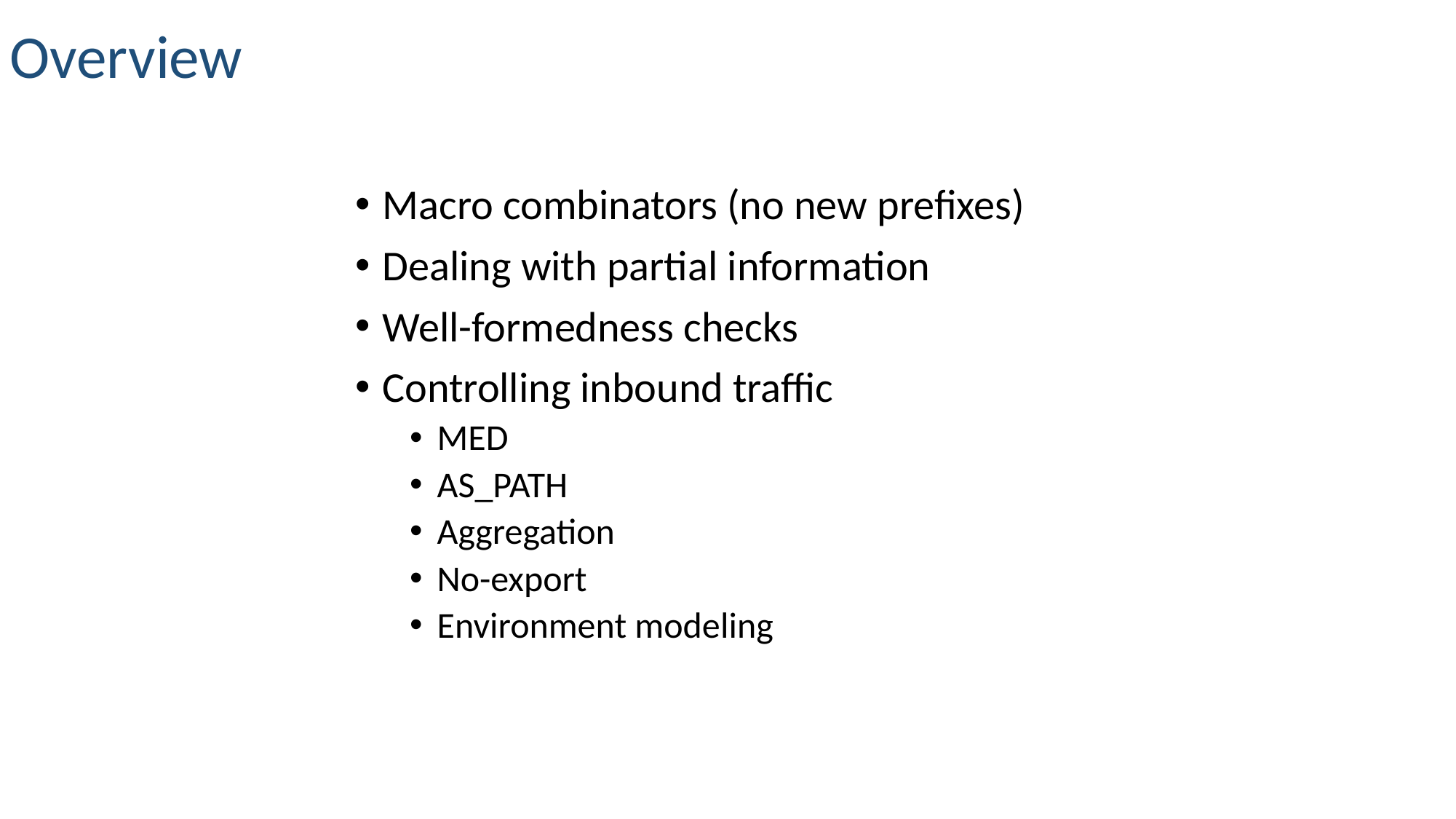

Overview
Macro combinators (no new prefixes)
Dealing with partial information
Well-formedness checks
Controlling inbound traffic
MED
AS_PATH
Aggregation
No-export
Environment modeling